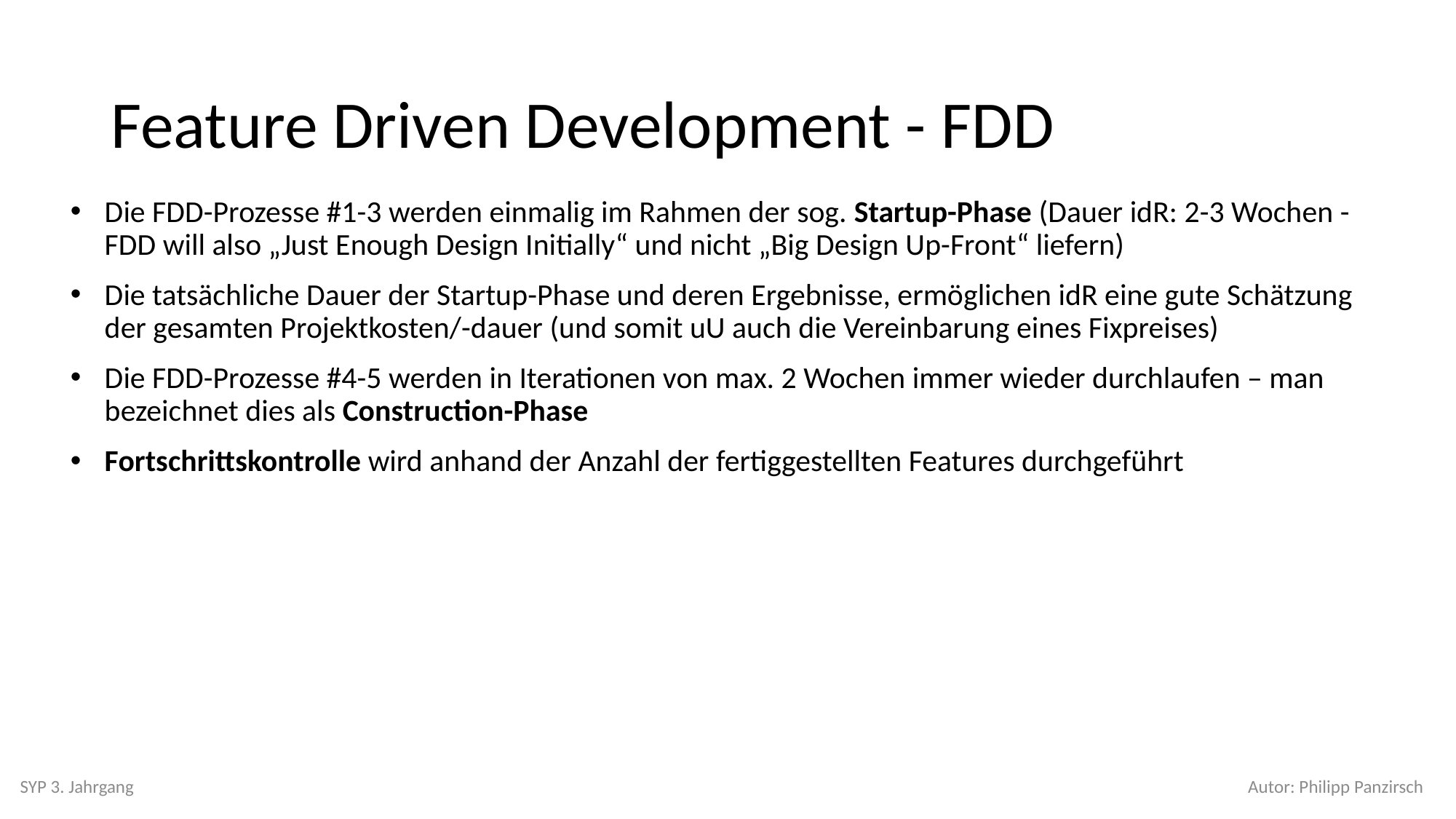

# Feature Driven Development - FDD
Die FDD-Prozesse #1-3 werden einmalig im Rahmen der sog. Startup-Phase (Dauer idR: 2-3 Wochen - FDD will also „Just Enough Design Initially“ und nicht „Big Design Up-Front“ liefern)
Die tatsächliche Dauer der Startup-Phase und deren Ergebnisse, ermöglichen idR eine gute Schätzung der gesamten Projektkosten/-dauer (und somit uU auch die Vereinbarung eines Fixpreises)
Die FDD-Prozesse #4-5 werden in Iterationen von max. 2 Wochen immer wieder durchlaufen – man bezeichnet dies als Construction-Phase
Fortschrittskontrolle wird anhand der Anzahl der fertiggestellten Features durchgeführt
SYP 3. Jahrgang
Autor: Philipp Panzirsch